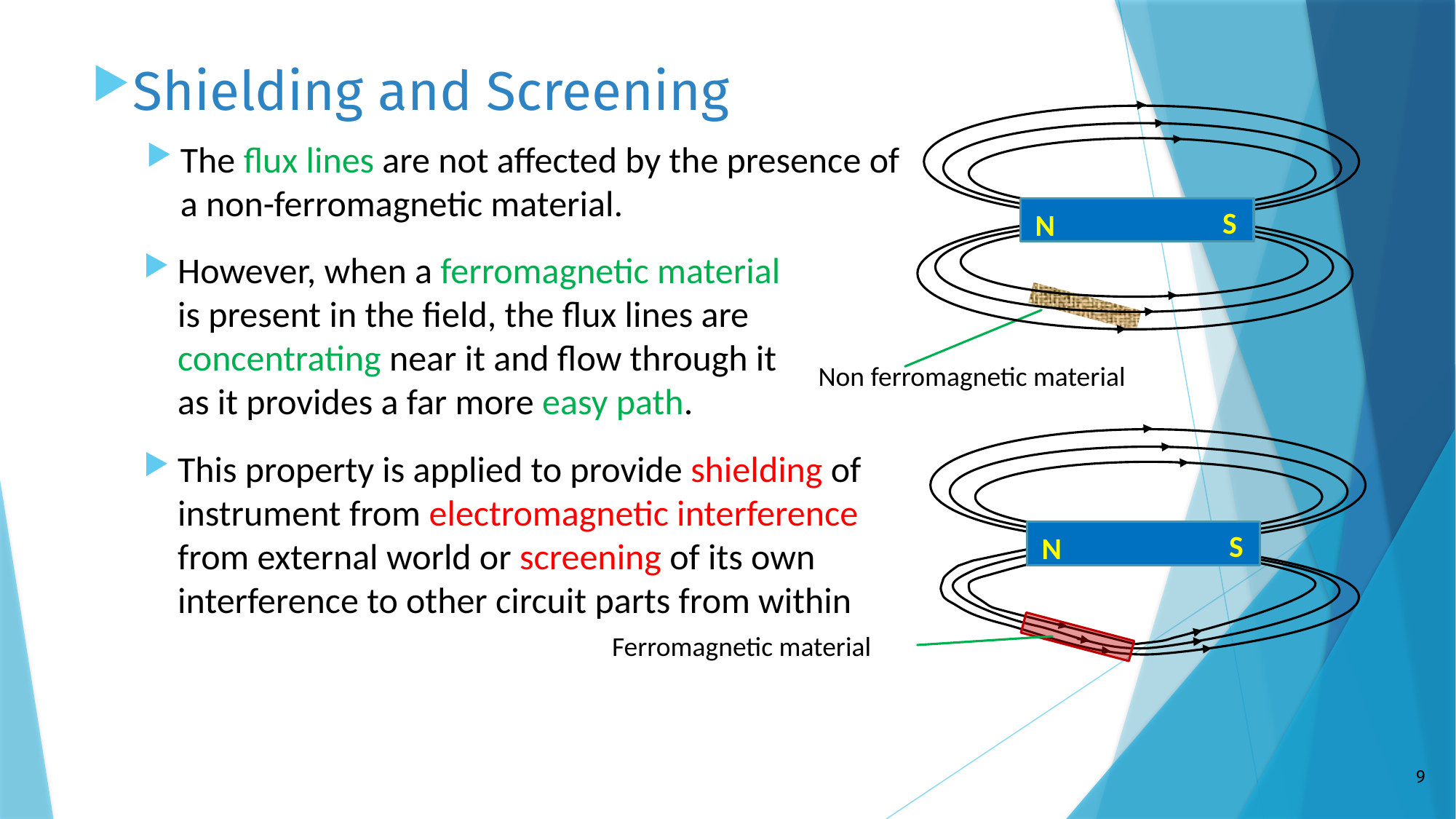

Shielding and Screening
The flux lines are not affected by the presence of a non-ferromagnetic material.

S

N

However, when a ferromagnetic material is present in the field, the flux lines are concentrating near it and flow through it as it provides a far more easy path.

Non ferromagnetic material

S

N

Ferromagnetic material
This property is applied to provide shielding of instrument from electromagnetic interference from external world or screening of its own interference to other circuit parts from within
9